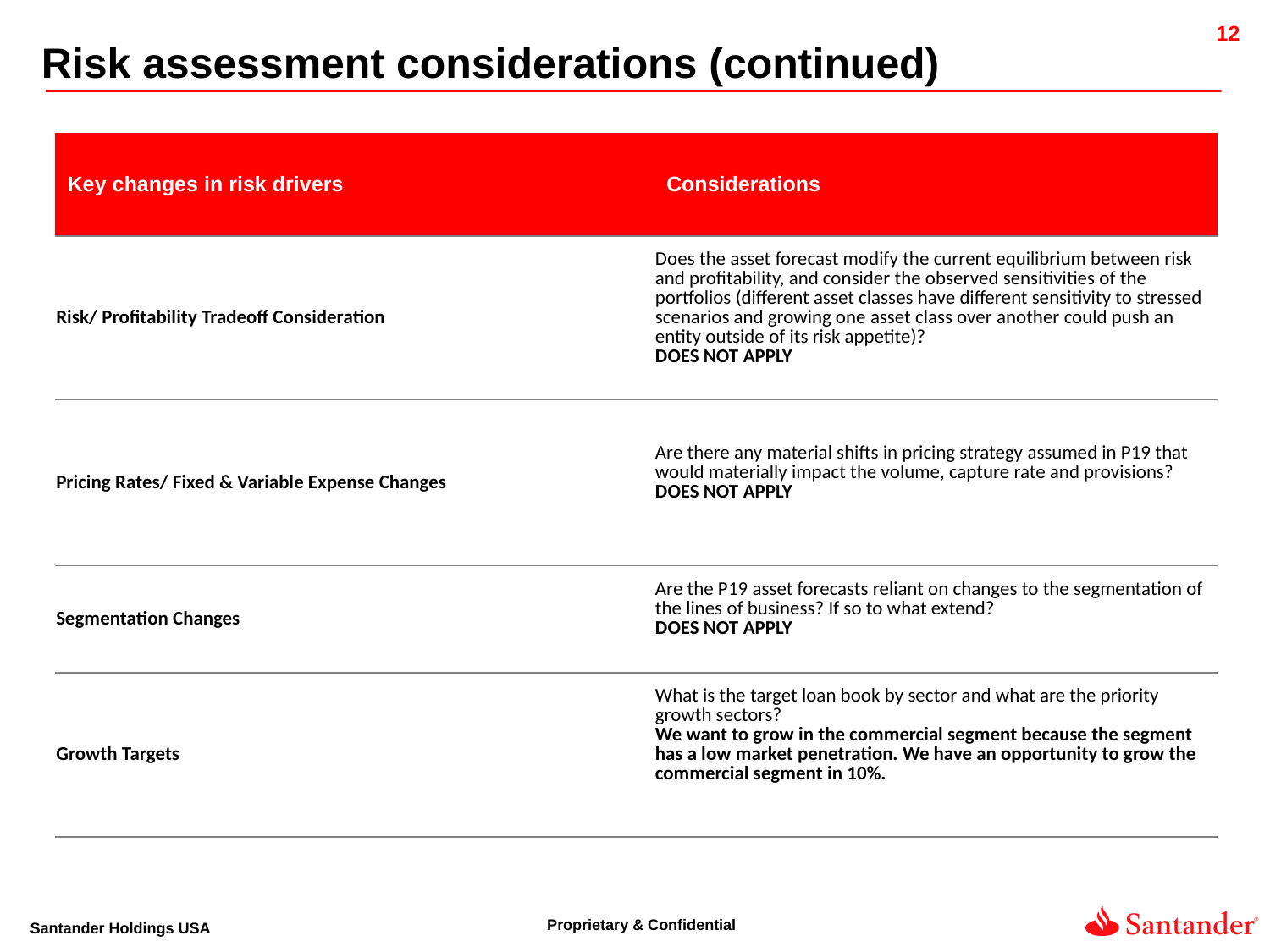

Risk assessment considerations (continued)
| Key changes in risk drivers | Considerations |
| --- | --- |
| Risk/ Profitability Tradeoff Consideration | Does the asset forecast modify the current equilibrium between risk and profitability, and consider the observed sensitivities of the portfolios (different asset classes have different sensitivity to stressed scenarios and growing one asset class over another could push an entity outside of its risk appetite)? DOES NOT APPLY |
| Pricing Rates/ Fixed & Variable Expense Changes | Are there any material shifts in pricing strategy assumed in P19 that would materially impact the volume, capture rate and provisions? DOES NOT APPLY |
| Segmentation Changes | Are the P19 asset forecasts reliant on changes to the segmentation of the lines of business? If so to what extend? DOES NOT APPLY |
| Growth Targets | What is the target loan book by sector and what are the priority growth sectors? We want to grow in the commercial segment because the segment has a low market penetration. We have an opportunity to grow the commercial segment in 10%. |